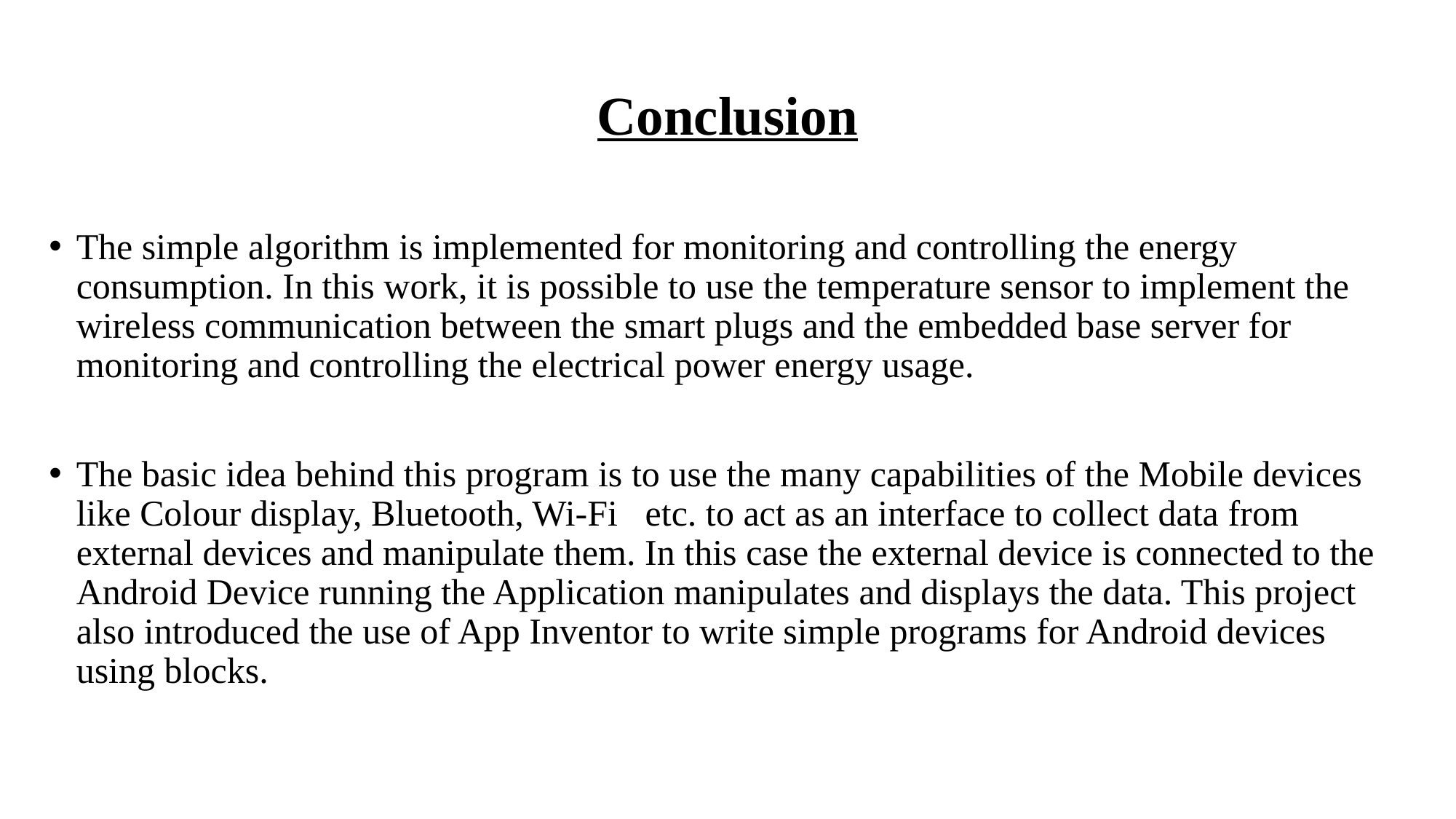

# Conclusion
The simple algorithm is implemented for monitoring and controlling the energy consumption. In this work, it is possible to use the temperature sensor to implement the wireless communication between the smart plugs and the embedded base server for monitoring and controlling the electrical power energy usage.

The basic idea behind this program is to use the many capabilities of the Mobile devices like Colour display, Bluetooth, Wi-Fi   etc. to act as an interface to collect data from external devices and manipulate them. In this case the external device is connected to the Android Device running the Application manipulates and displays the data. This project also introduced the use of App Inventor to write simple programs for Android devices using blocks.